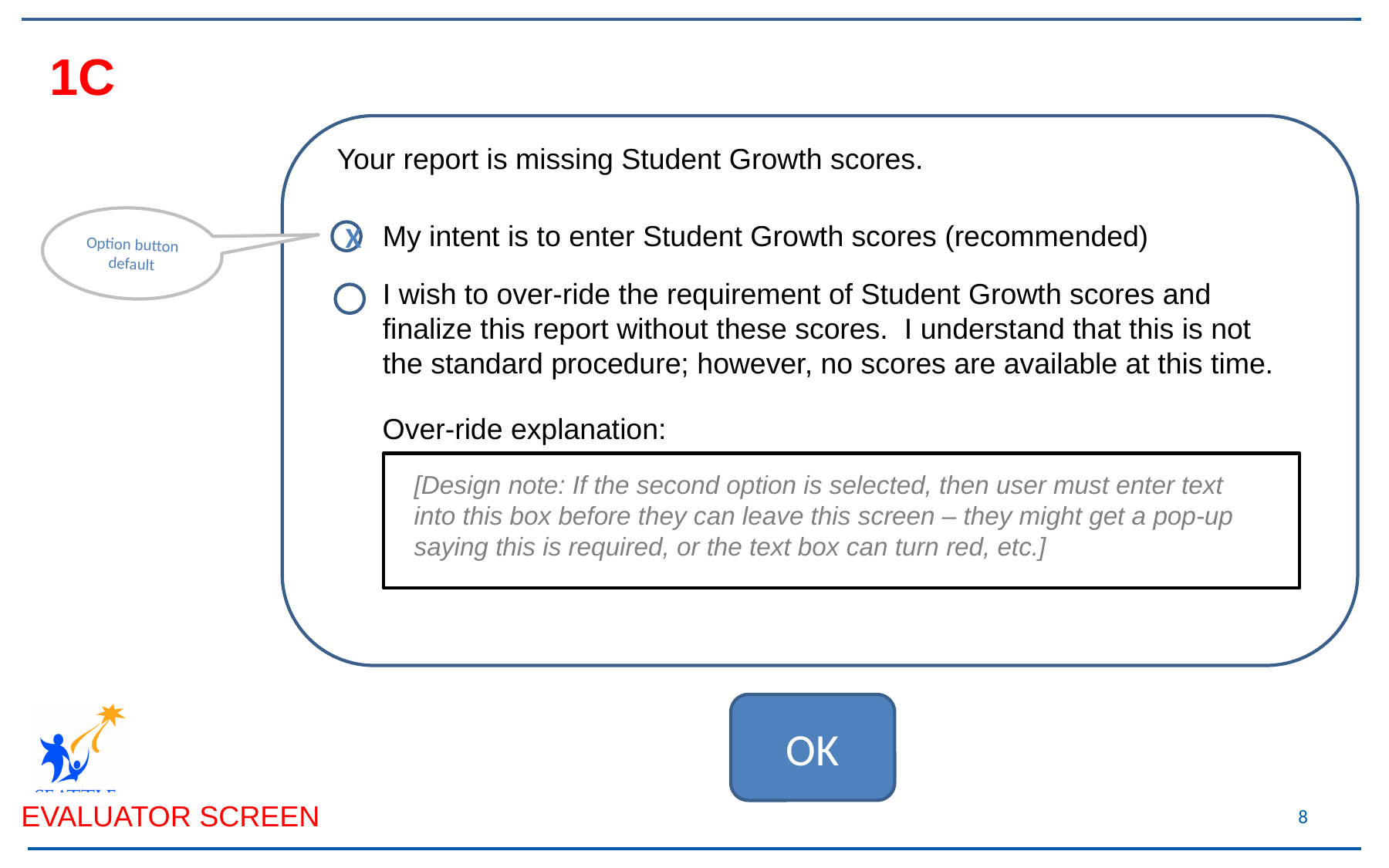

1C

Your report is missing Student Growth scores.
Option button default
My intent is to enter Student Growth scores (recommended)
X
I wish to over-ride the requirement of Student Growth scores and finalize this report without these scores.  I understand that this is not the standard procedure; however, no scores are available at this time.

Over-ride explanation:

[Design note: If the second option is selected, then user must enter text into this box before they can leave this screen – they might get a pop-up saying this is required, or the text box can turn red, etc.]
OK
EVALUATOR SCREEN
8